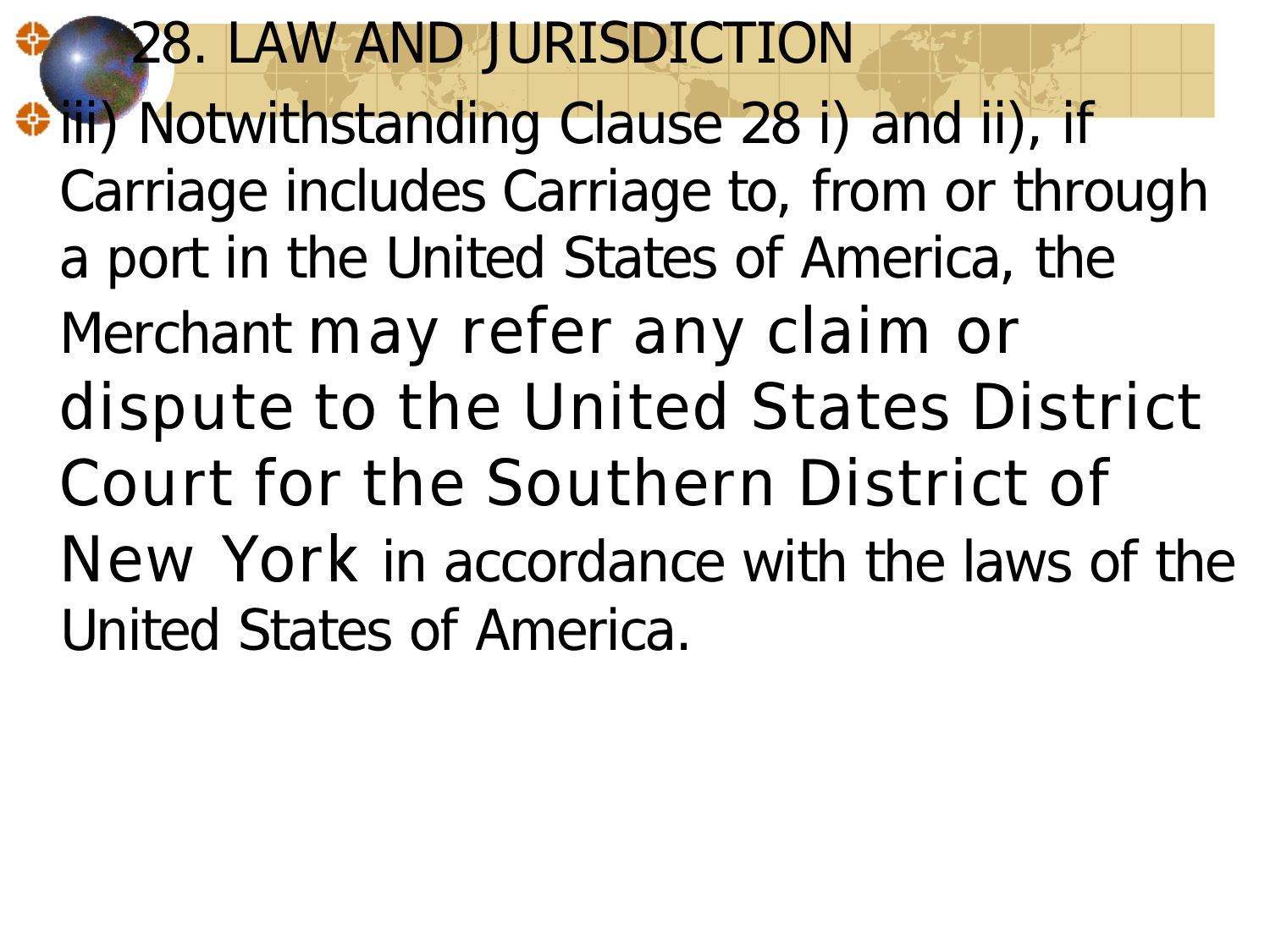

28. LAW AND JURISDICTION
iii) Notwithstanding Clause 28 i) and ii), if Carriage includes Carriage to, from or through a port in the United States of America, the Merchant may refer any claim or dispute to the United States District Court for the Southern District of New York in accordance with the laws of the United States of America.